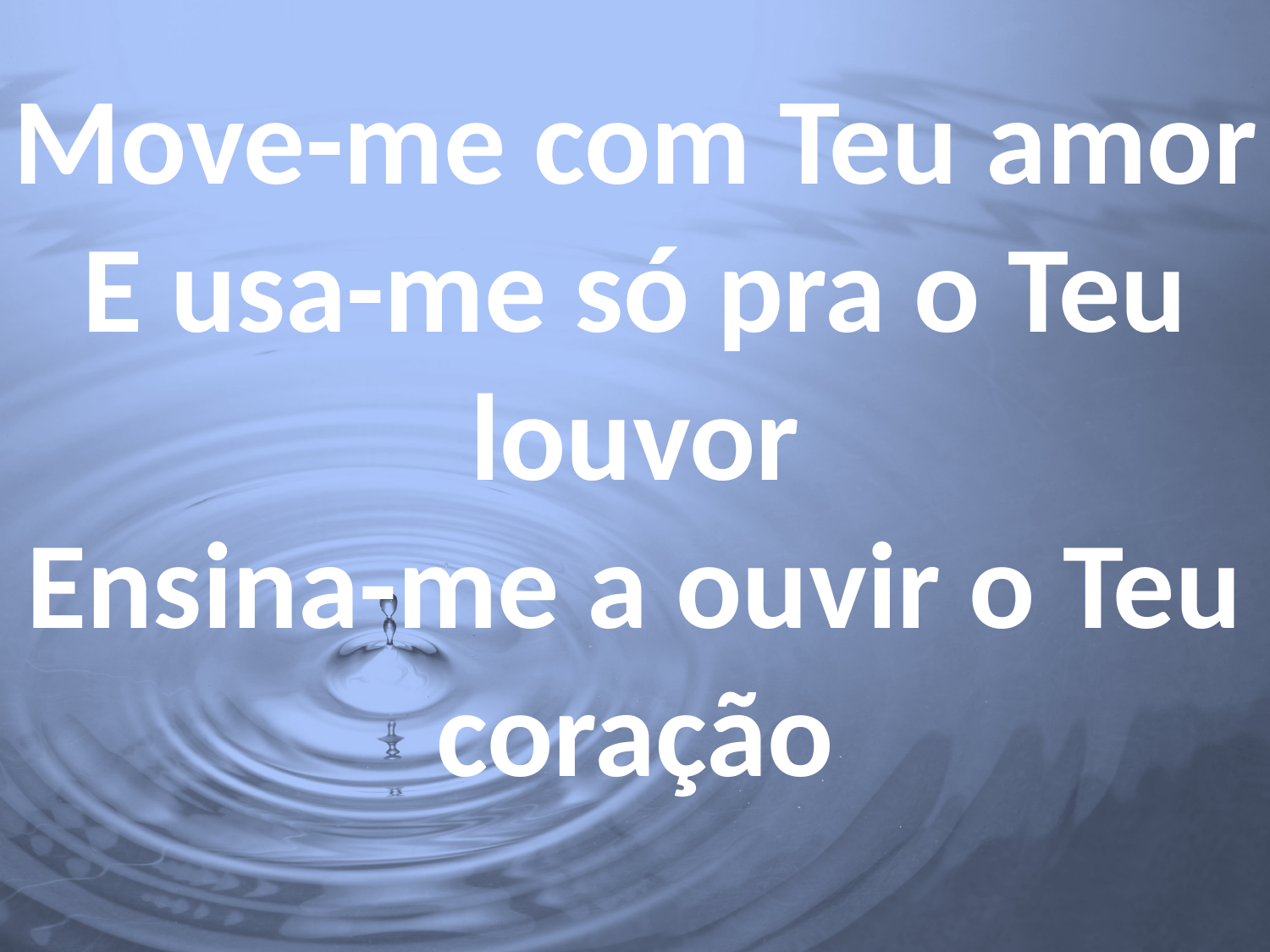

Move-me com Teu amor
E usa-me só pra o Teu louvor
Ensina-me a ouvir o Teu coração